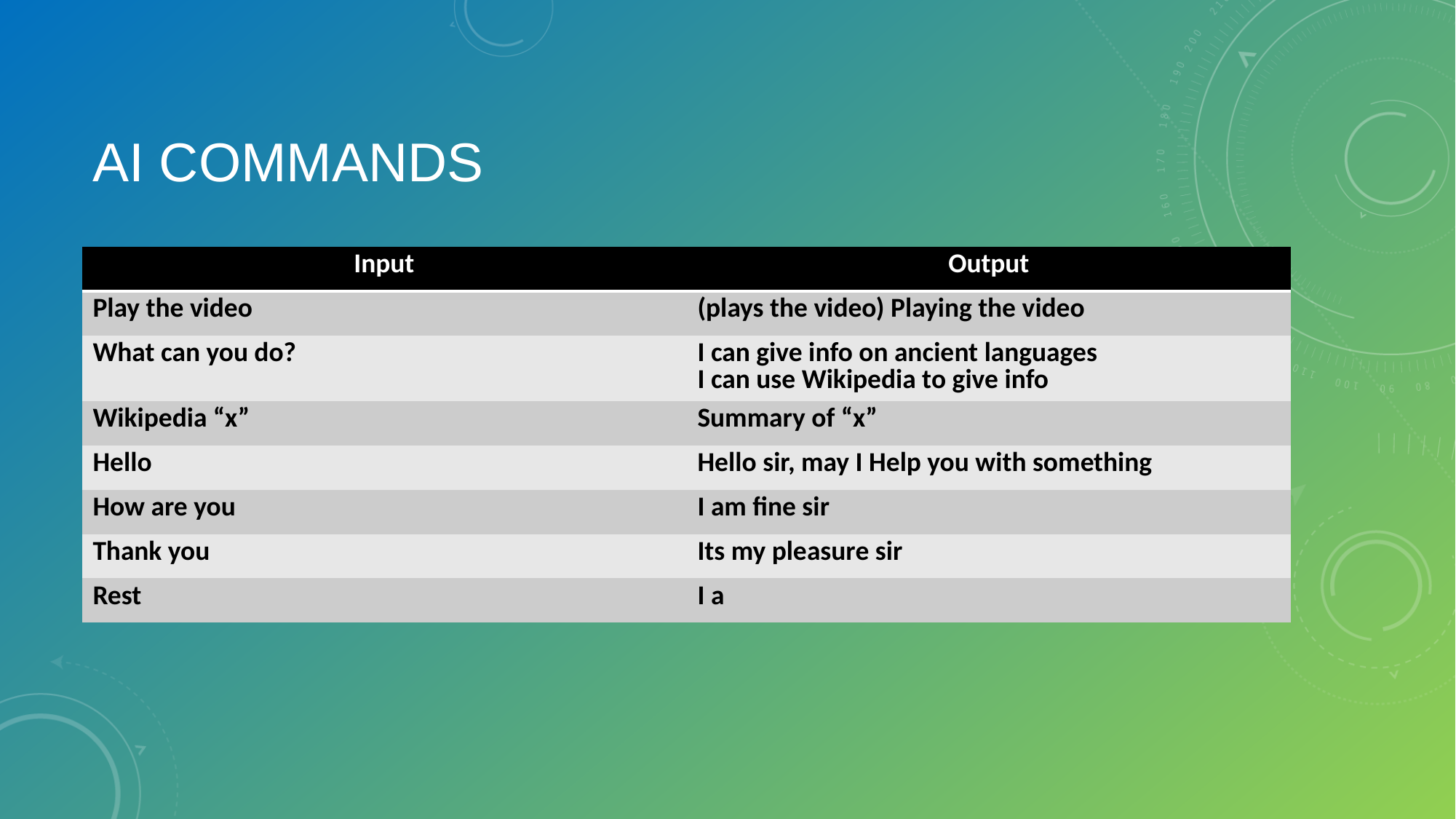

# AI Commands
| Input | Output |
| --- | --- |
| Play the video | (plays the video) Playing the video |
| What can you do? | I can give info on ancient languages I can use Wikipedia to give info |
| Wikipedia “x” | Summary of “x” |
| Hello | Hello sir, may I Help you with something |
| How are you | I am fine sir |
| Thank you | Its my pleasure sir |
| Rest | I a |